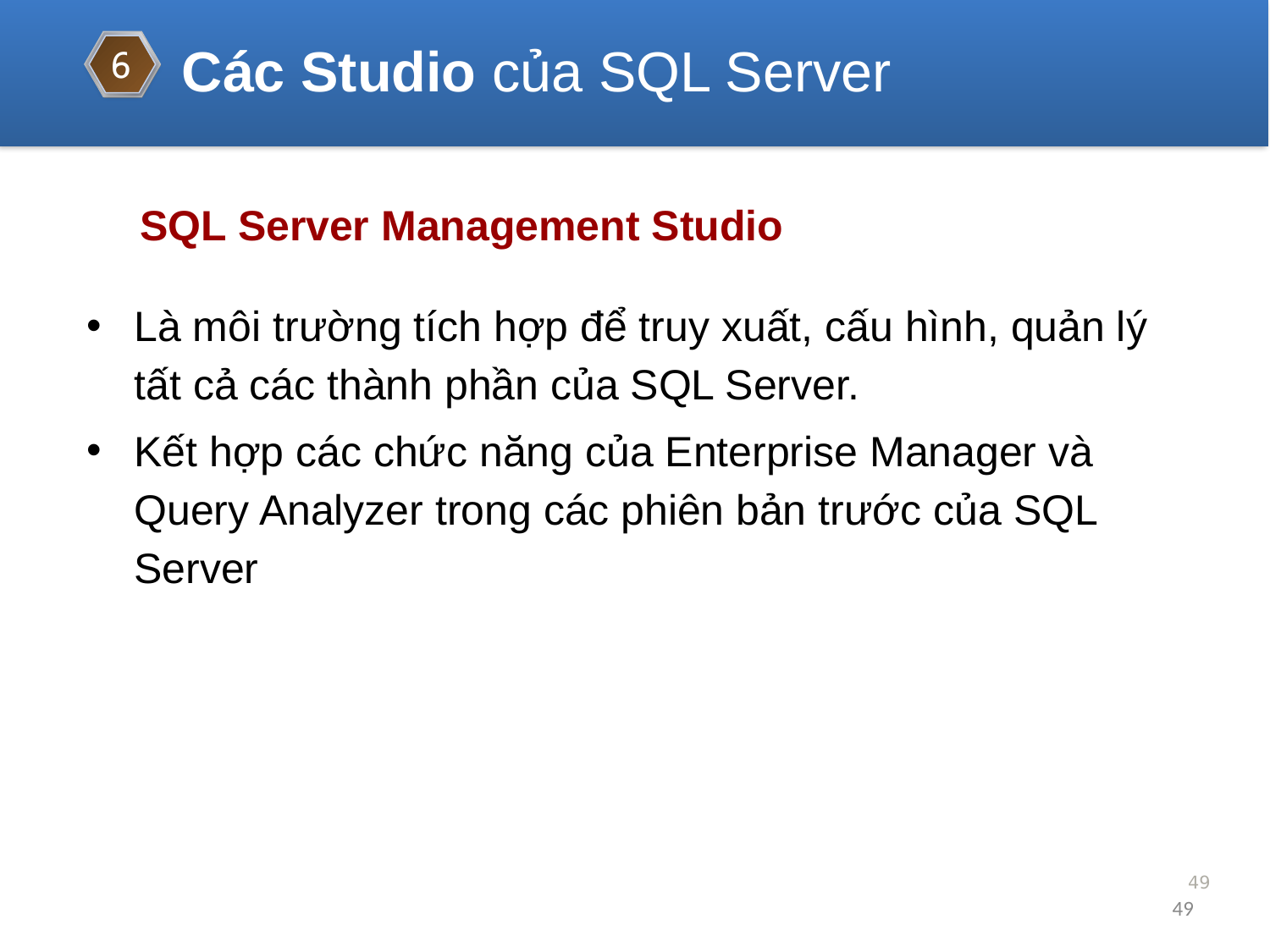

Các Studio của SQL Server

6
SQL Server Management Studio
Là môi trường tích hợp để truy xuất, cấu hình, quản lý tất cả các thành phần của SQL Server.
Kết hợp các chức năng của Enterprise Manager và Query Analyzer trong các phiên bản trước của SQL Server
49
49